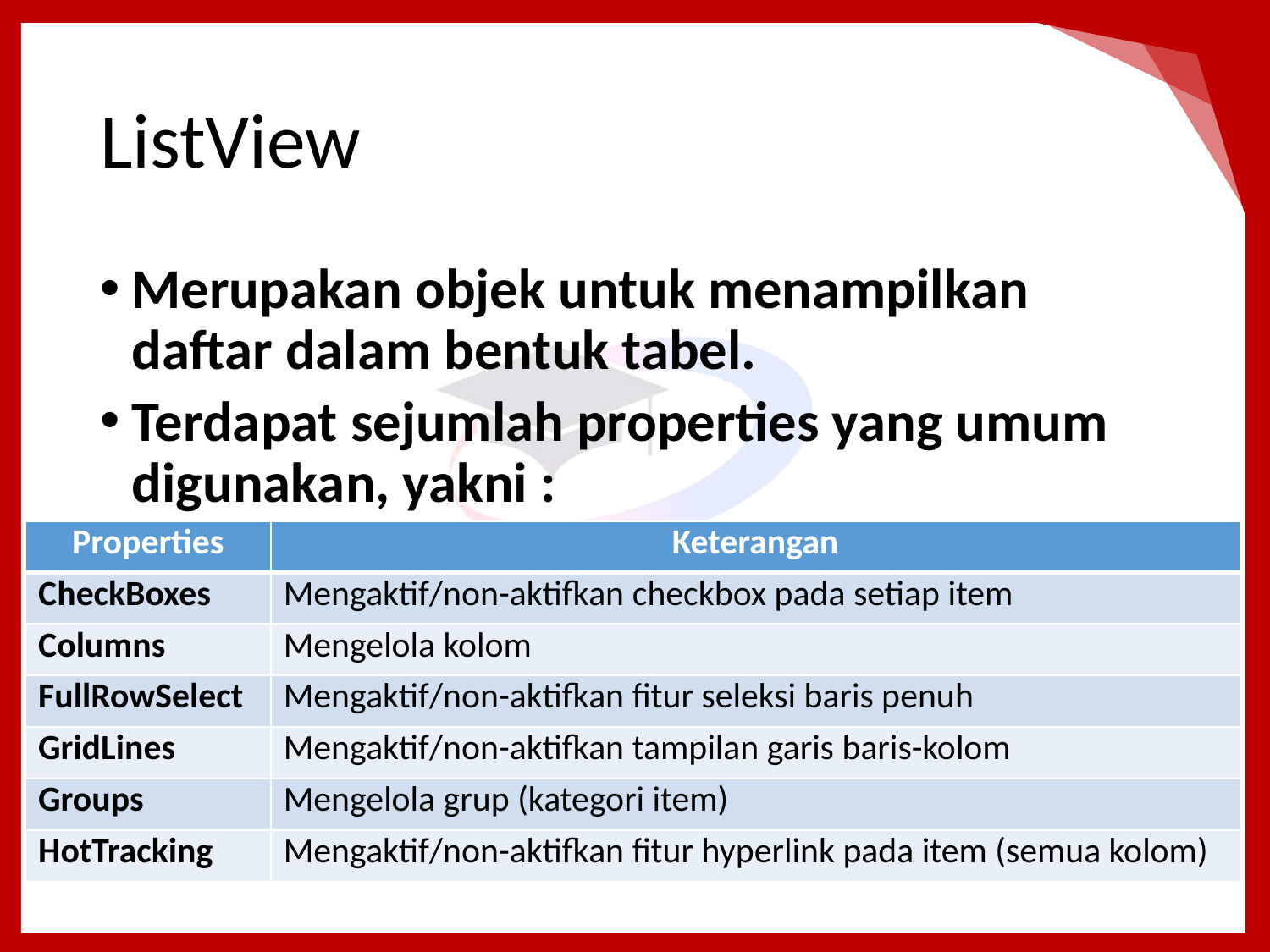

# ListView
Merupakan objek untuk menampilkan daftar dalam bentuk tabel.
Terdapat sejumlah properties yang umum digunakan, yakni :

| Properties | Keterangan |
| --- | --- |
| CheckBoxes | Mengaktif/non-aktifkan checkbox pada setiap item |
| Columns | Mengelola kolom |
| FullRowSelect | Mengaktif/non-aktifkan fitur seleksi baris penuh |
| GridLines | Mengaktif/non-aktifkan tampilan garis baris-kolom |
| Groups | Mengelola grup (kategori item) |
| HotTracking | Mengaktif/non-aktifkan fitur hyperlink pada item (semua kolom) |